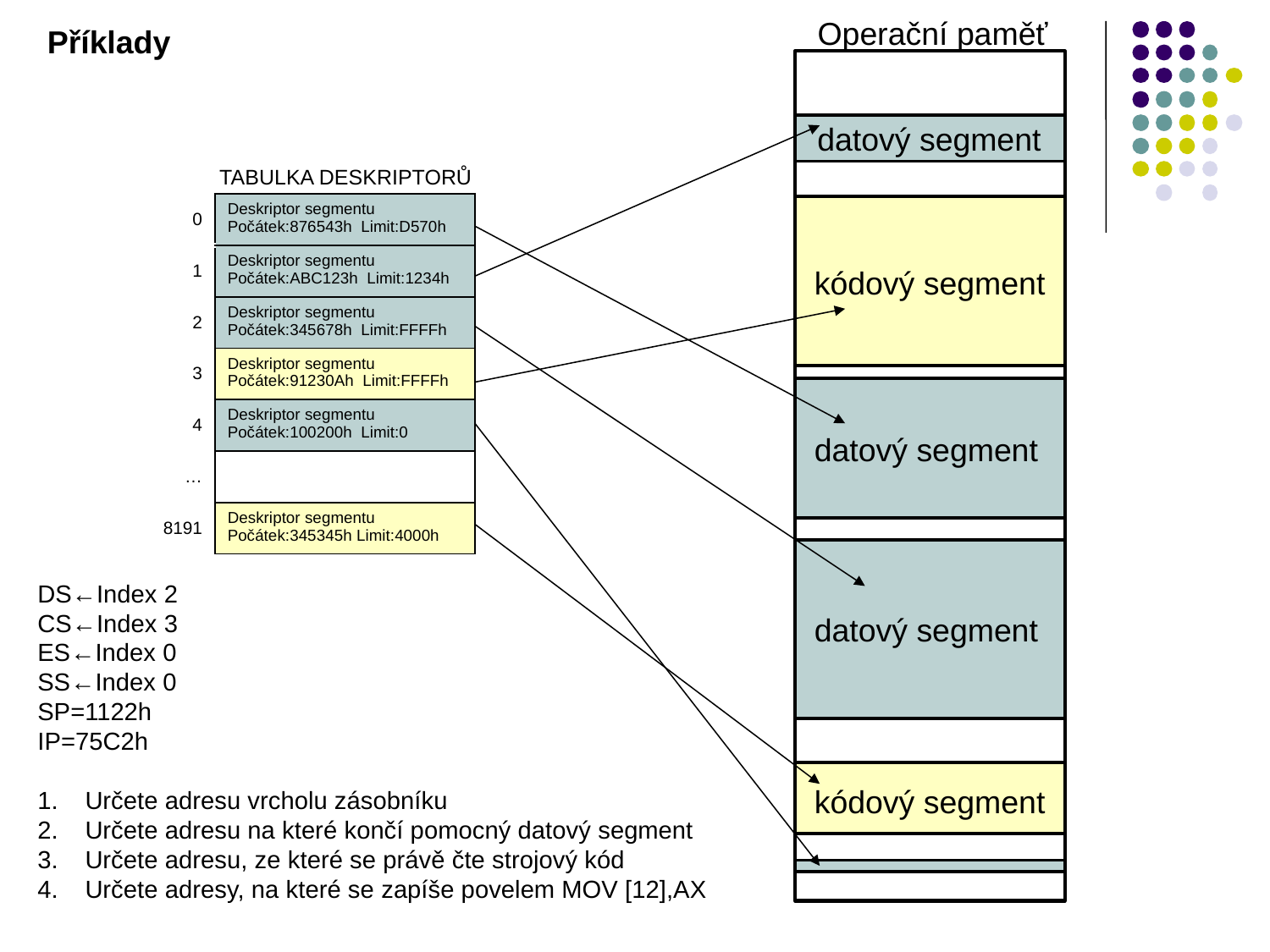

Operační paměť
Příklady

datový segment

TABULKA DESKRIPTORŮ
| 0 | Deskriptor segmentu Počátek:876543h Limit:D570h |
| --- | --- |
| 1 | Deskriptor segmentu Počátek:ABC123h Limit:1234h |
| 2 | Deskriptor segmentu Počátek:345678h Limit:FFFFh |
| 3 | Deskriptor segmentu Počátek:91230Ah Limit:FFFFh |
| 4 | Deskriptor segmentu Počátek:100200h Limit:0 |
| … |  |
| 8191 | Deskriptor segmentu Počátek:345345h Limit:4000h |

kódový segment

datový segment

DS←Index 2
CS←Index 3
ES←Index 0
SS←Index 0
SP=1122h
IP=75C2h

Určete adresu vrcholu zásobníku
Určete adresu na které končí pomocný datový segment
Určete adresu, ze které se právě čte strojový kód
Určete adresy, na které se zapíše povelem MOV [12],AX

datový segment

kódový segment